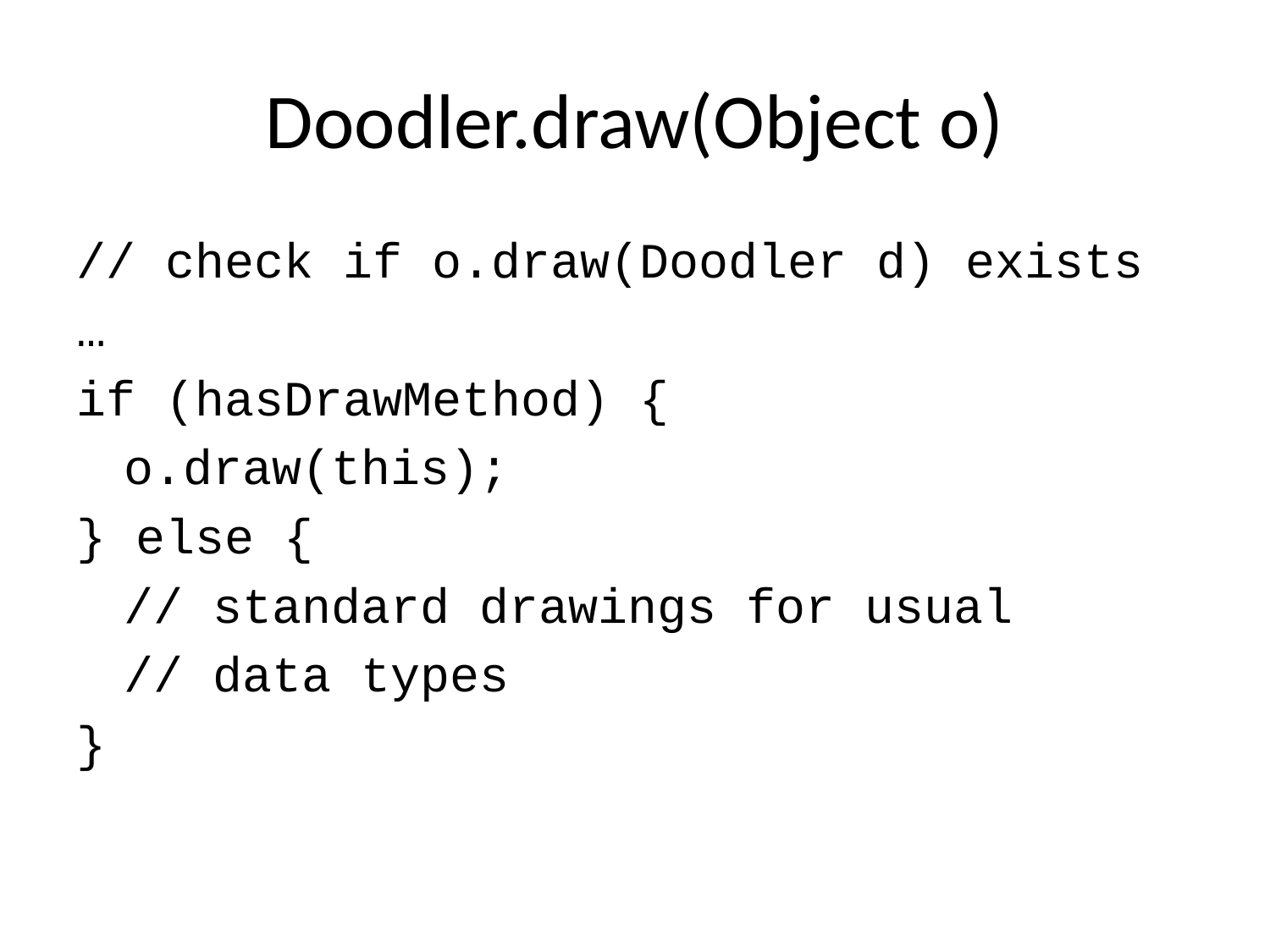

# Doodler.draw(Object o)
// check if o.draw(Doodler d) exists
…
if (hasDrawMethod) {
	o.draw(this);
} else {
	// standard drawings for usual
	// data types
}